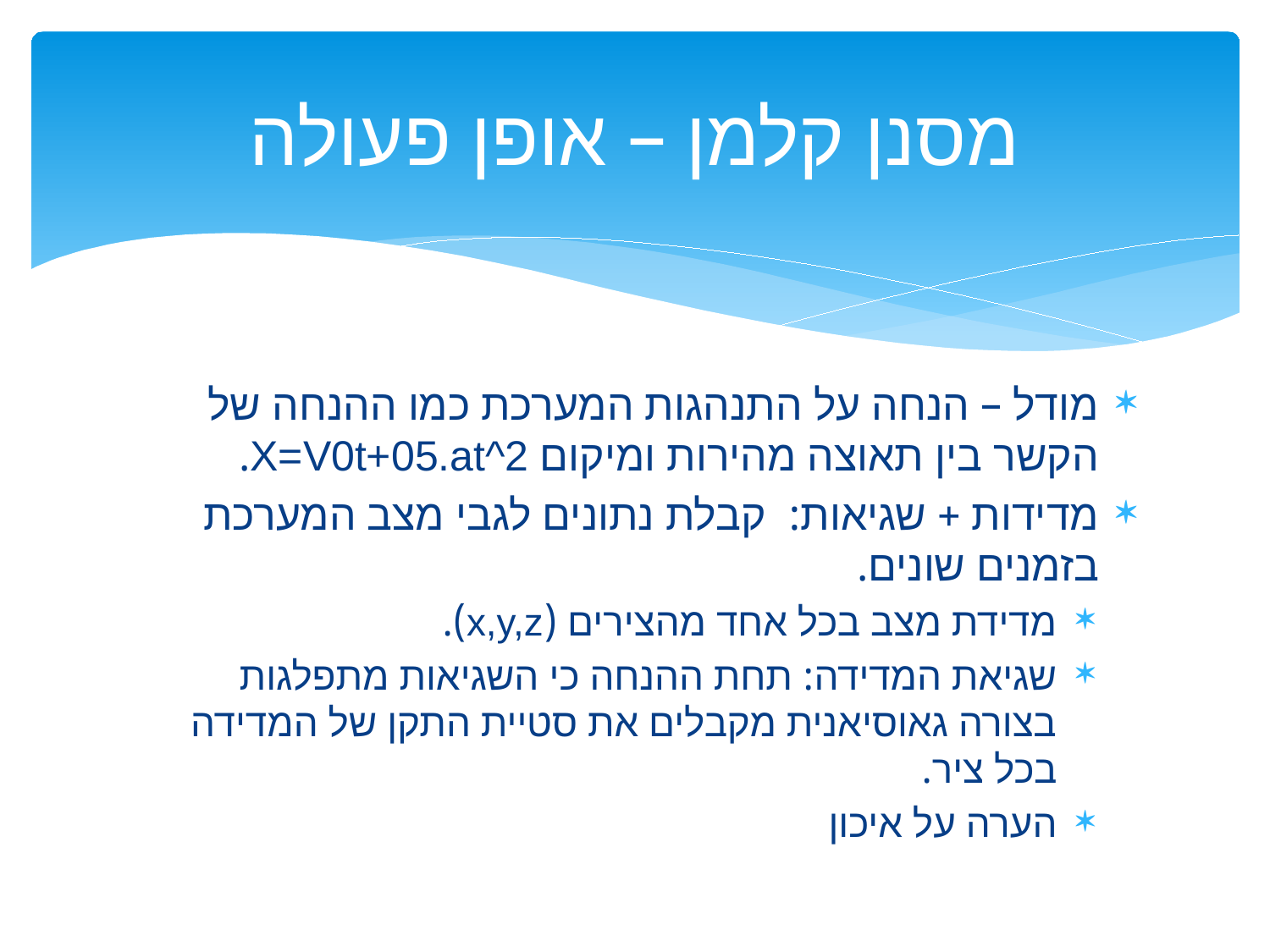

# מסנן קלמן – אופן פעולה
מודל – הנחה על התנהגות המערכת כמו ההנחה של הקשר בין תאוצה מהירות ומיקום X=V0t+05.at^2.
מדידות + שגיאות:  קבלת נתונים לגבי מצב המערכת בזמנים שונים.
מדידת מצב בכל אחד מהצירים (x,y,z).
שגיאת המדידה: תחת ההנחה כי השגיאות מתפלגות בצורה גאוסיאנית מקבלים את סטיית התקן של המדידה בכל ציר.
הערה על איכון